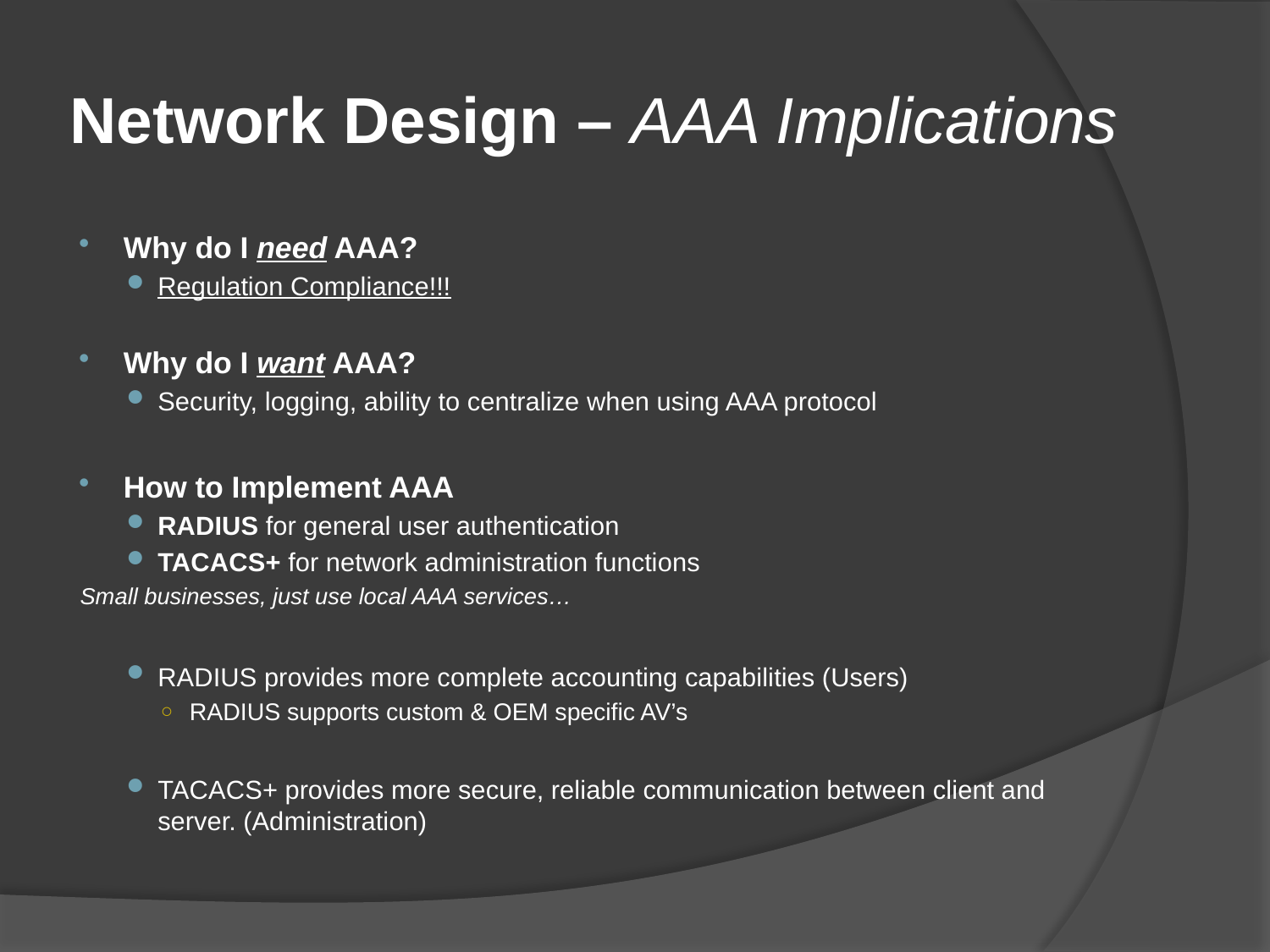

# Network Design – AAA Implications
Why do I need AAA?
Regulation Compliance!!!

Why do I want AAA?
Security, logging, ability to centralize when using AAA protocol

How to Implement AAA
RADIUS for general user authentication
TACACS+ for network administration functions
	Small businesses, just use local AAA services…

RADIUS provides more complete accounting capabilities (Users)
RADIUS supports custom & OEM specific AV’s

TACACS+ provides more secure, reliable communication between client and server. (Administration)